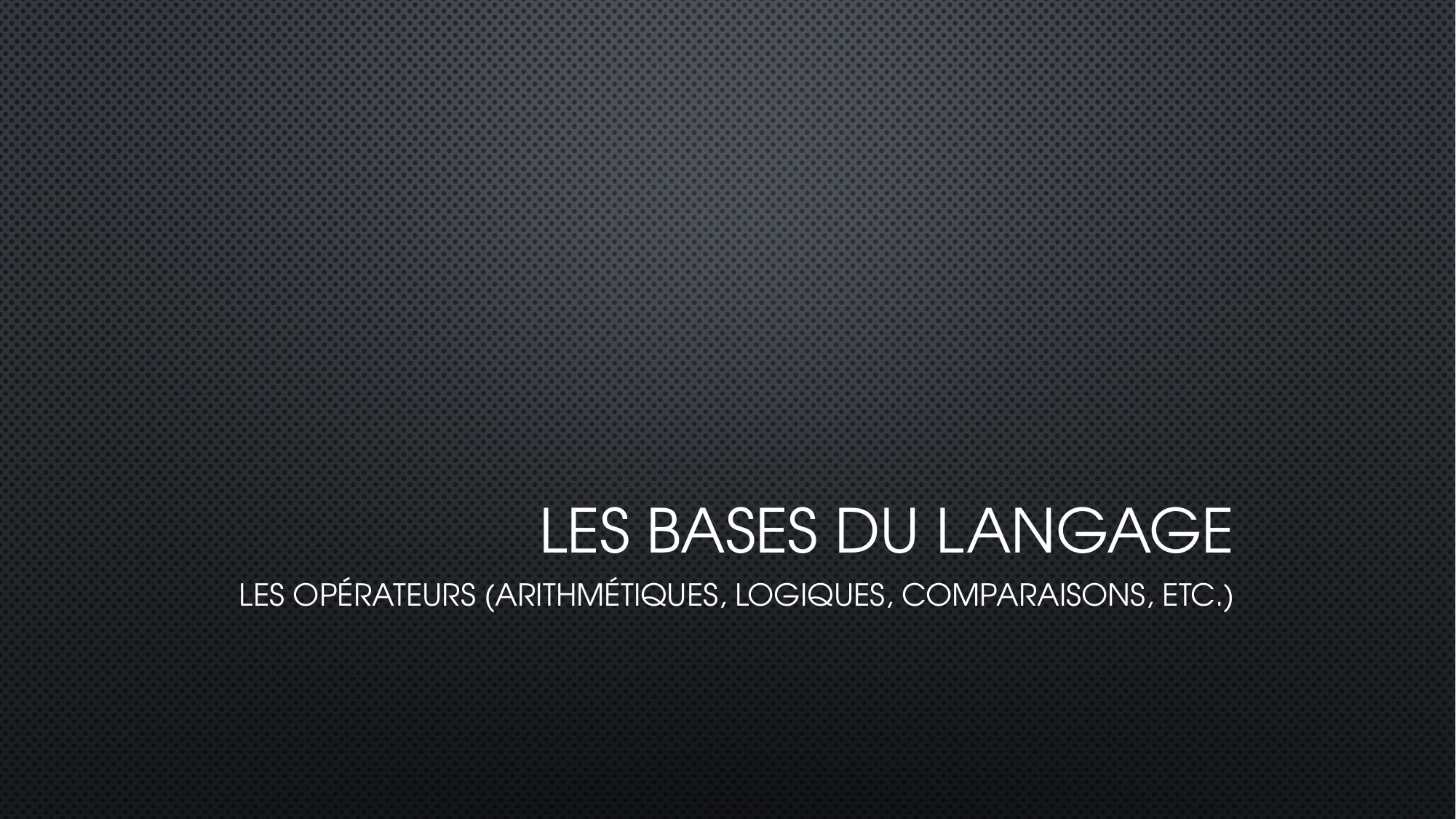

# Les bases du langage
Les opérateurs (arithmétiques, logiques, comparaisons, etc.)